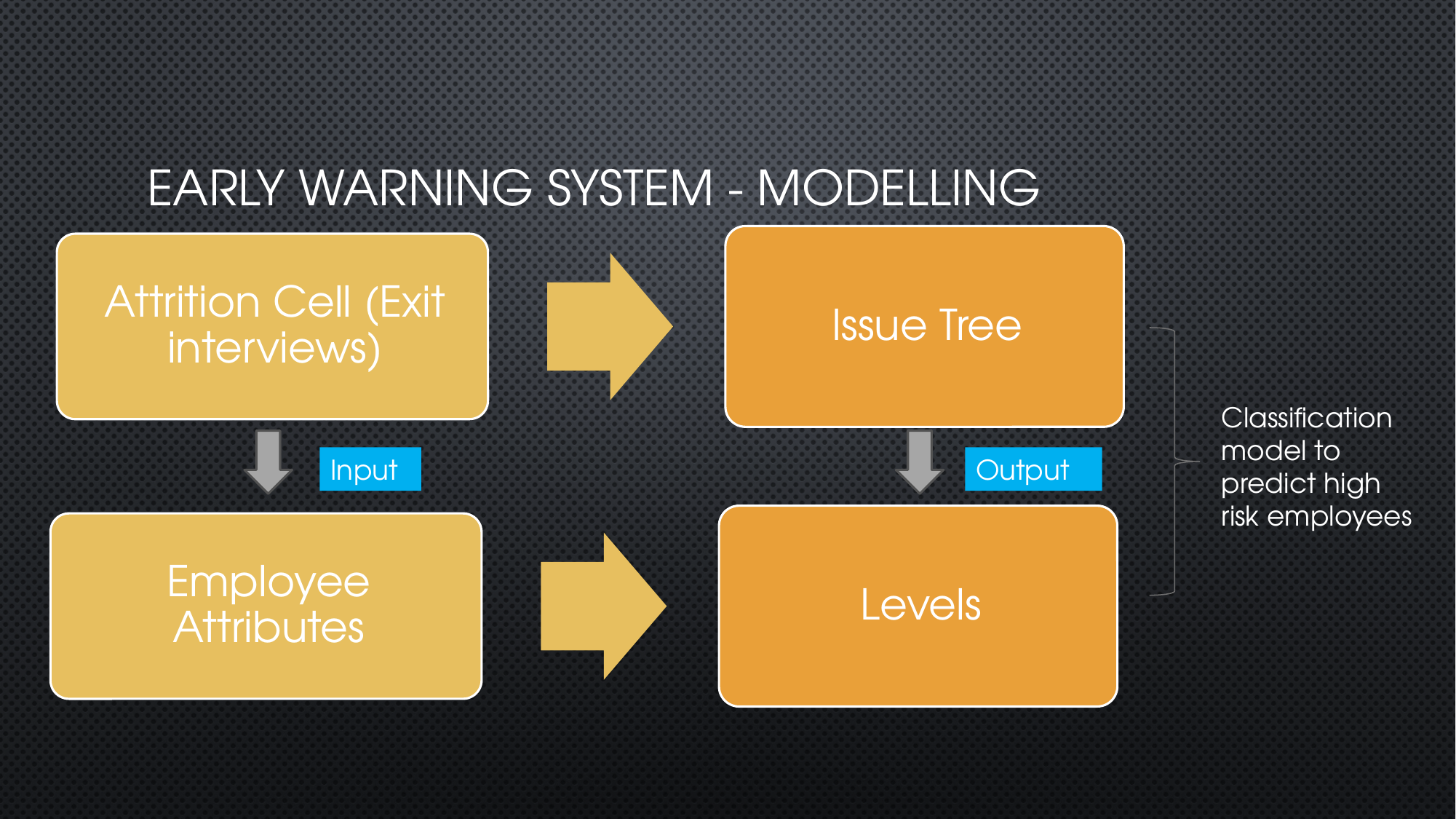

# Early Warning System - Modelling
Attrition Cell (Exit interviews)

Issue Tree

Employee Attributes

Levels
Classification model to predict high risk employees

Input
Output